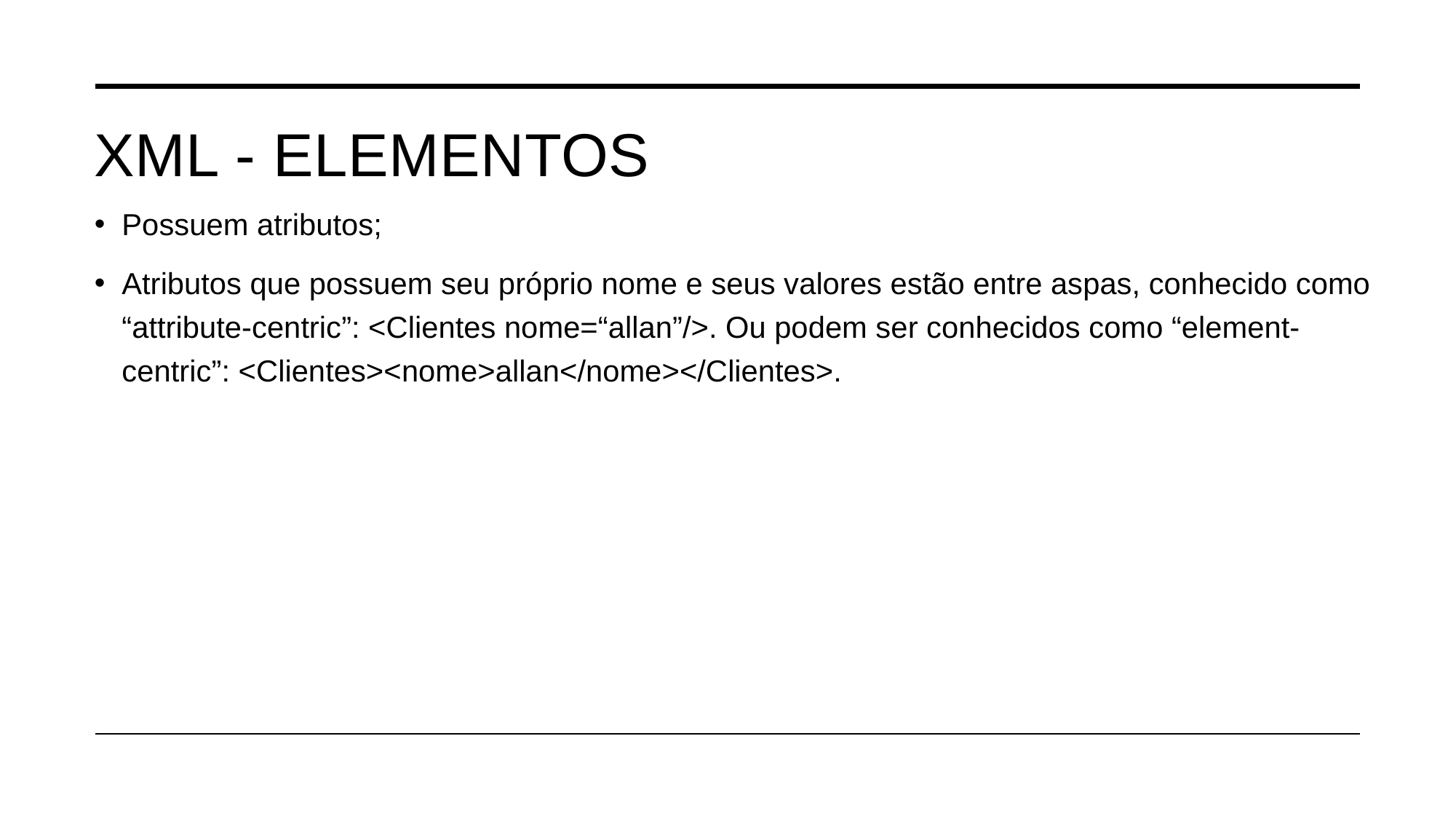

# XML - ELEMENTOS
Possuem atributos;
Atributos que possuem seu próprio nome e seus valores estão entre aspas, conhecido como “attribute-centric”: <Clientes nome=“allan”/>. Ou podem ser conhecidos como “element-centric”: <Clientes><nome>allan</nome></Clientes>.